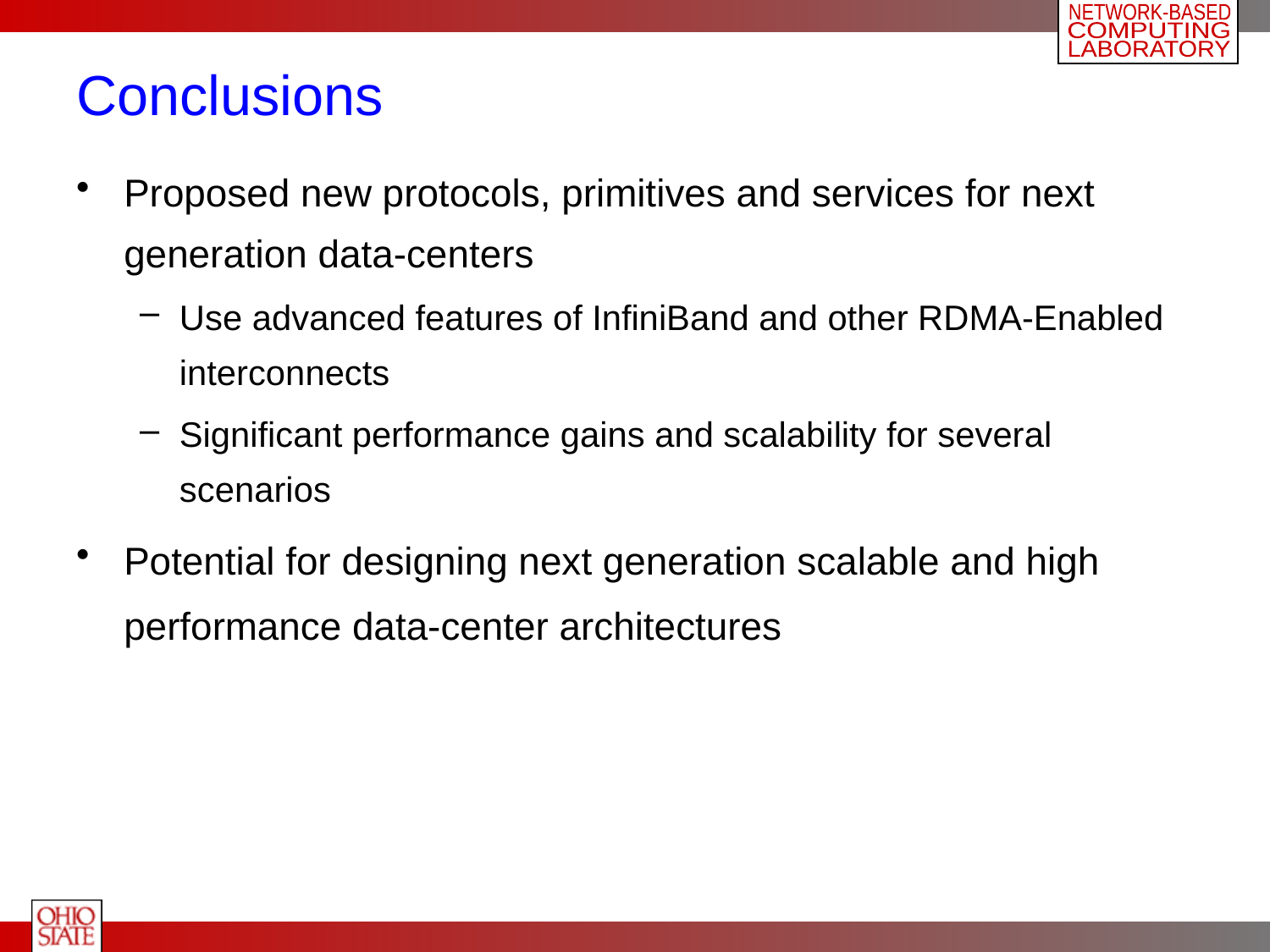

# Conclusions
Proposed new protocols, primitives and services for next generation data-centers
Use advanced features of InfiniBand and other RDMA-Enabled interconnects
Significant performance gains and scalability for several scenarios
Potential for designing next generation scalable and high performance data-center architectures